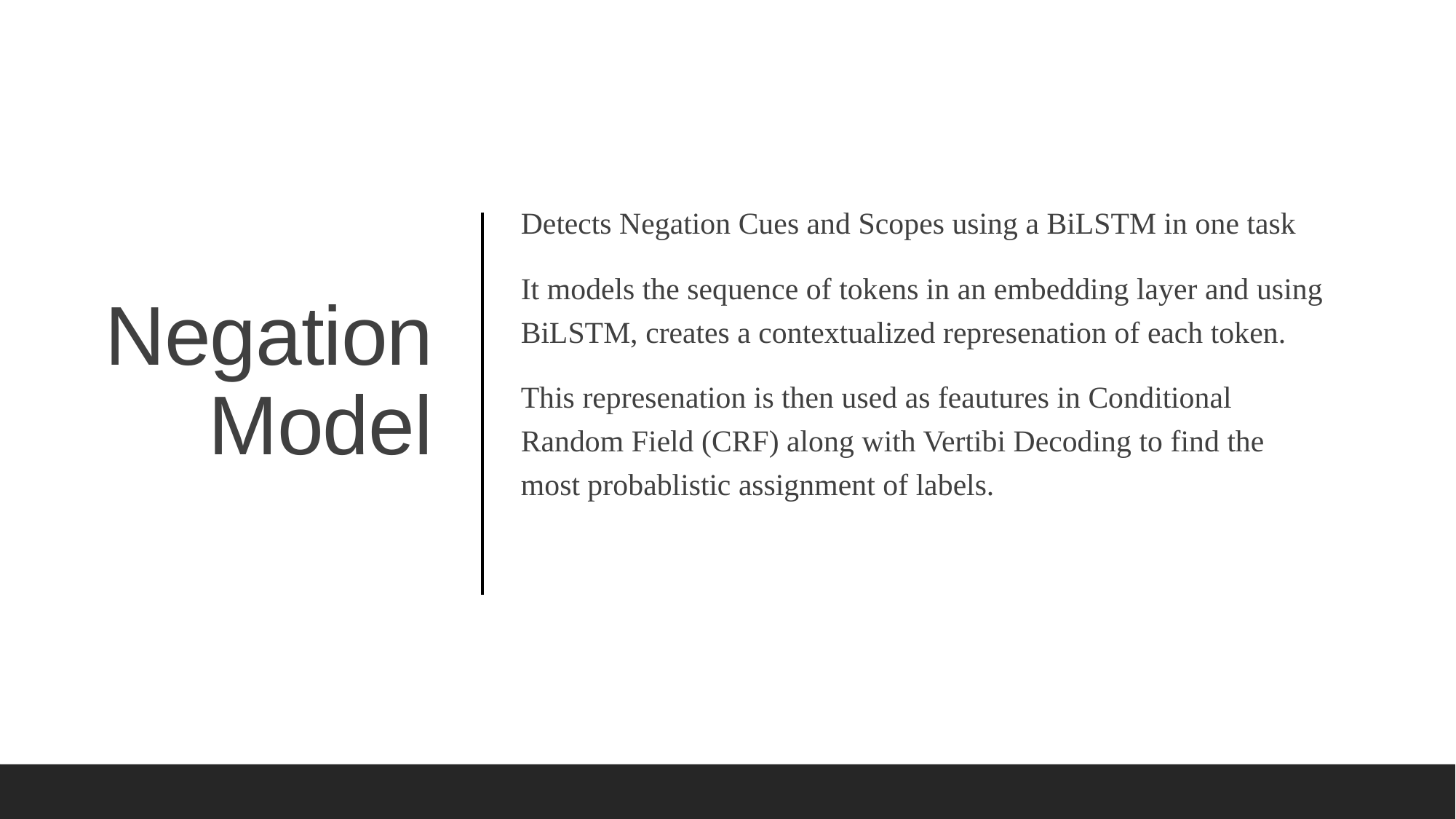

Detects Negation Cues and Scopes using a BiLSTM in one task
It models the sequence of tokens in an embedding layer and using BiLSTM, creates a contextualized represenation of each token.
This represenation is then used as feautures in Conditional Random Field (CRF) along with Vertibi Decoding to find the most probablistic assignment of labels.

# Negation Model